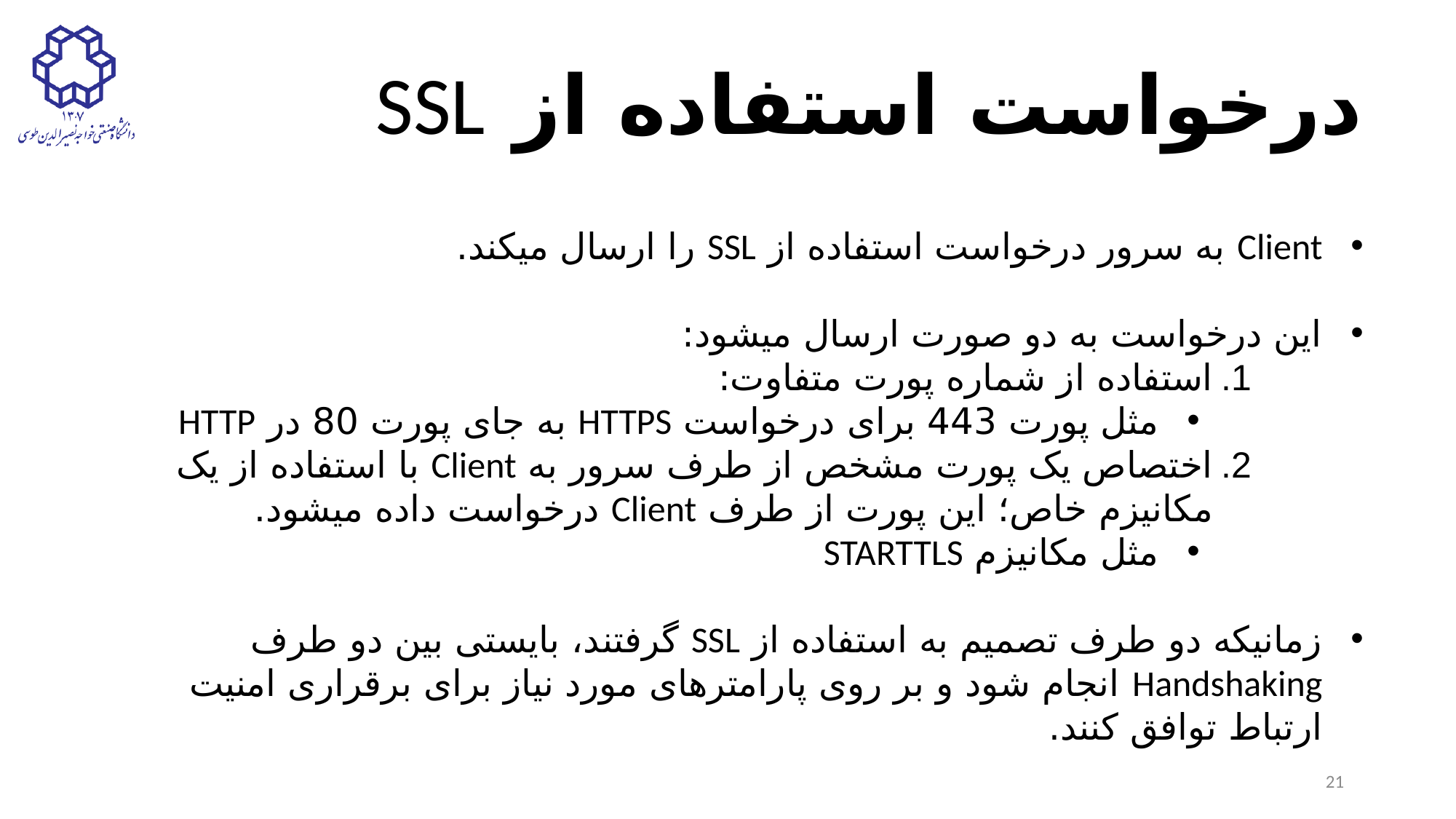

# درخواست استفاده از SSL
Client به سرور درخواست استفاده از SSL را ارسال میکند.

این درخواست به دو صورت ارسال میشود:
استفاده از شماره پورت متفاوت:
مثل پورت 443 برای درخواست HTTPS به جای پورت 80 در HTTP
اختصاص یک پورت مشخص از طرف سرور به Client با استفاده از یک مکانیزم خاص؛ این پورت از طرف Client درخواست داده میشود.
مثل مکانیزم STARTTLS

زمانیکه دو طرف تصمیم به استفاده از SSL گرفتند، بایستی بین دو طرف Handshaking انجام شود و بر روی پارامترهای مورد نیاز برای برقراری امنیت ارتباط توافق کنند.
21